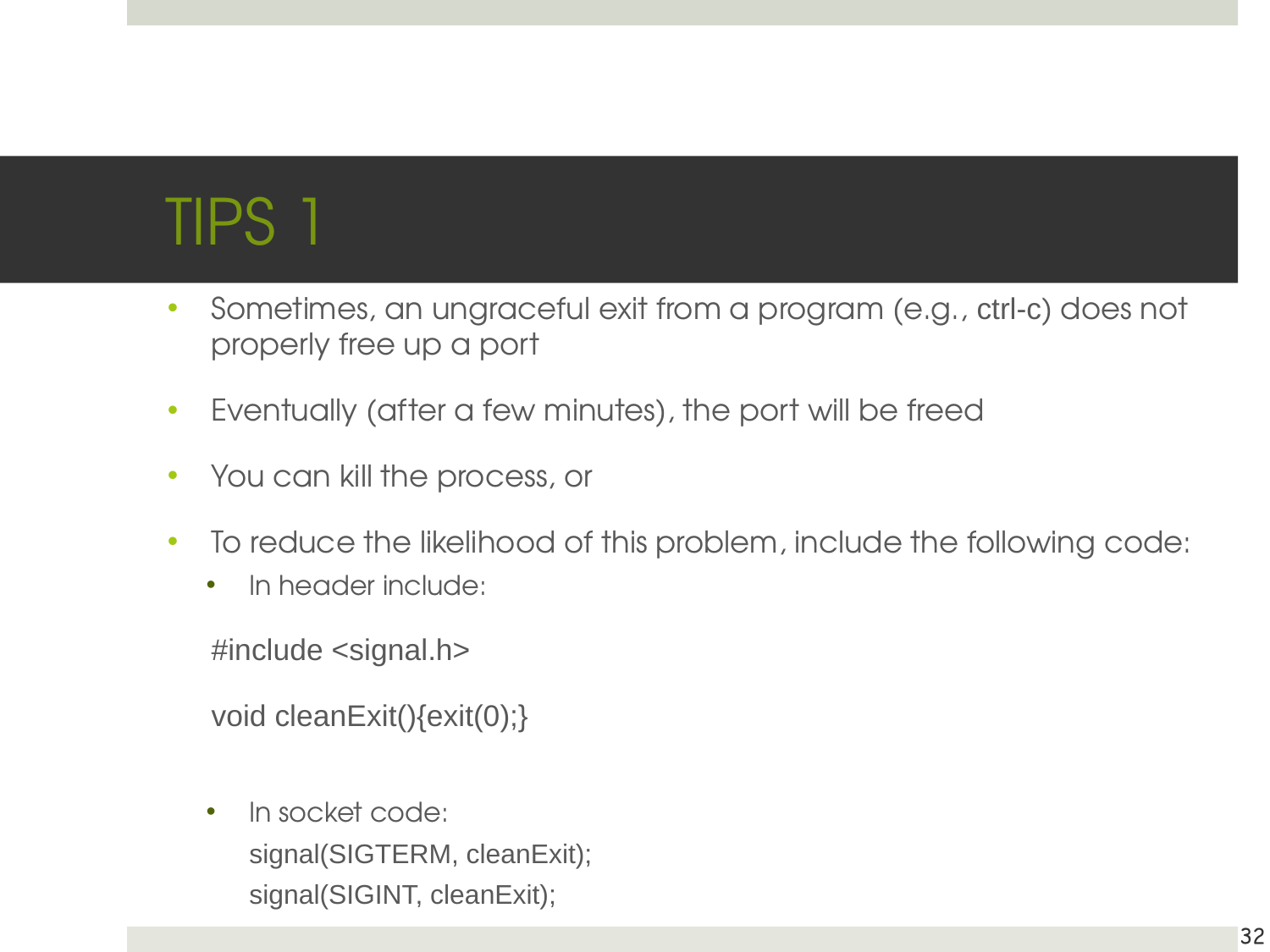

# TIPS 1
Sometimes, an ungraceful exit from a program (e.g., ctrl-c) does not properly free up a port
Eventually (after a few minutes), the port will be freed
You can kill the process, or
To reduce the likelihood of this problem, include the following code:
In header include:
		#include <signal.h>
		void cleanExit(){exit(0);}

In socket code:
	signal(SIGTERM, cleanExit);
	signal(SIGINT, cleanExit);
32